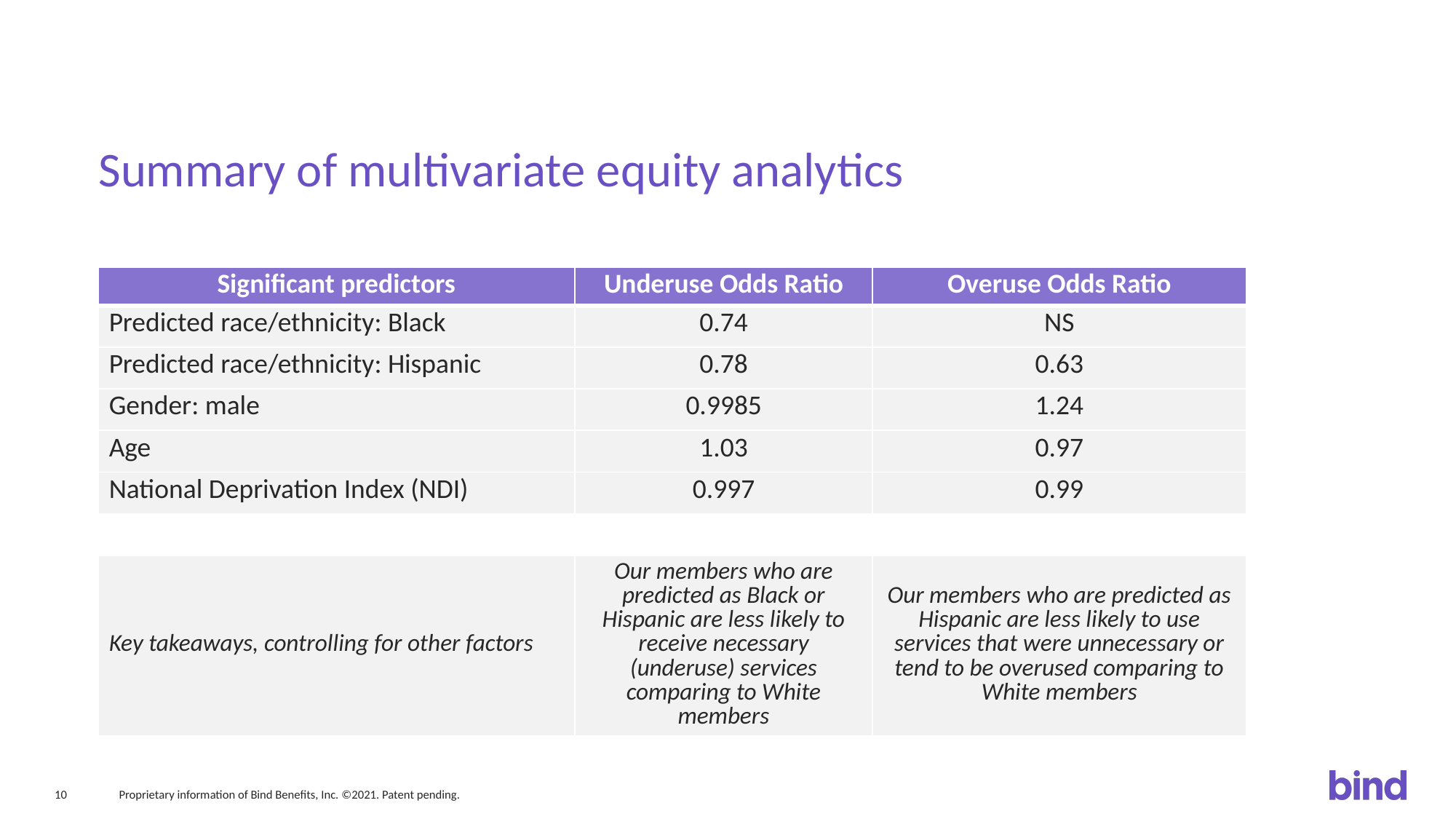

# Summary of multivariate equity analytics
| Significant predictors | Underuse Odds Ratio | Overuse Odds Ratio |
| --- | --- | --- |
| Predicted race/ethnicity: Black | 0.74 | NS |
| Predicted race/ethnicity: Hispanic | 0.78 | 0.63 |
| Gender: male | 0.9985 | 1.24 |
| Age | 1.03 | 0.97 |
| National Deprivation Index (NDI) | 0.997 | 0.99 |
|  |  |  |
| Key takeaways, controlling for other factors | Our members who are predicted as Black or Hispanic are less likely to receive necessary (underuse) services comparing to White members | Our members who are predicted as Hispanic are less likely to use services that were unnecessary or tend to be overused comparing to White members |
Proprietary information of Bind Benefits, Inc. ©2021. Patent pending.
10